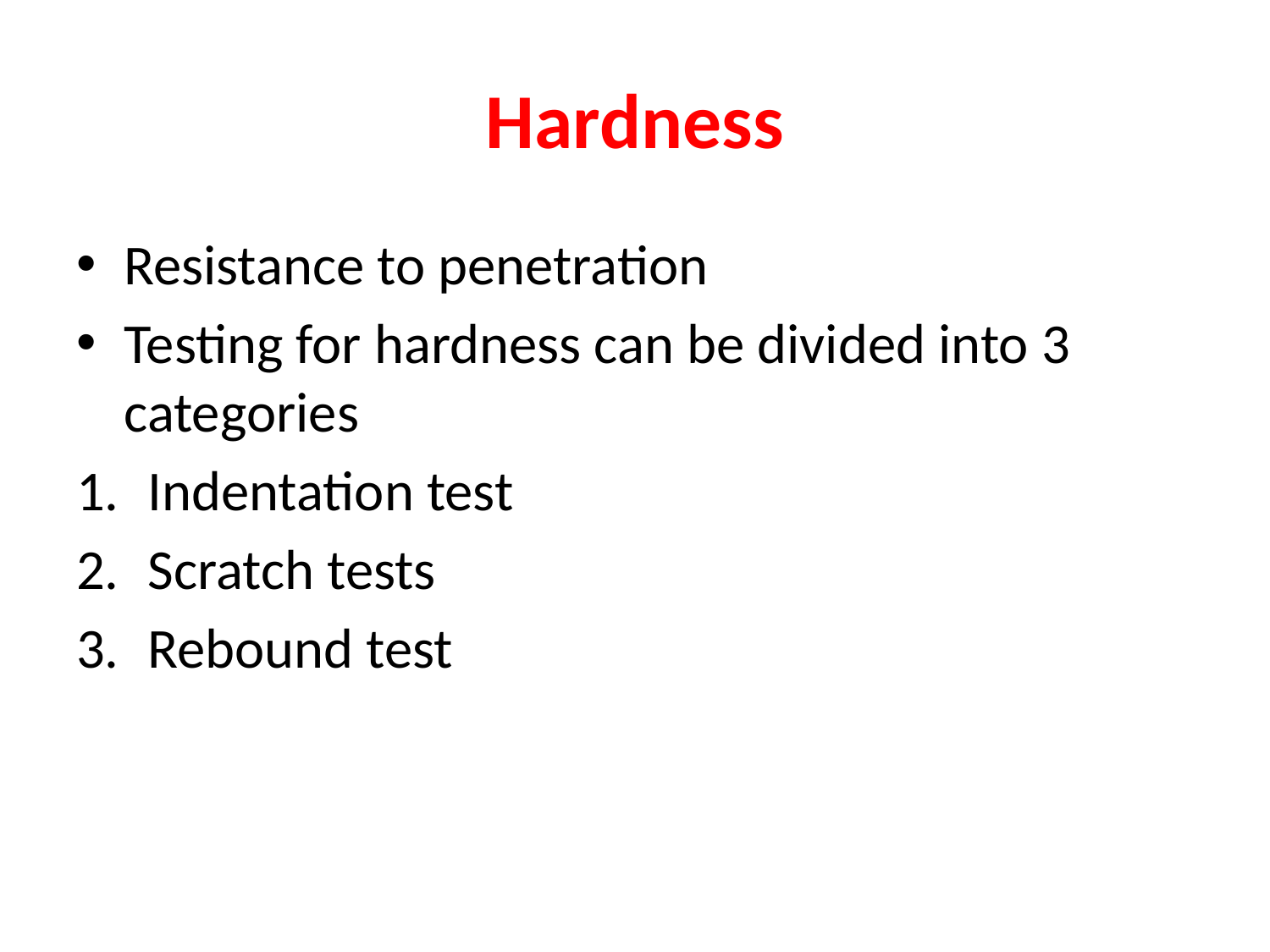

# Hardness
Resistance to penetration
Testing for hardness can be divided into 3 categories
Indentation test
Scratch tests
Rebound test